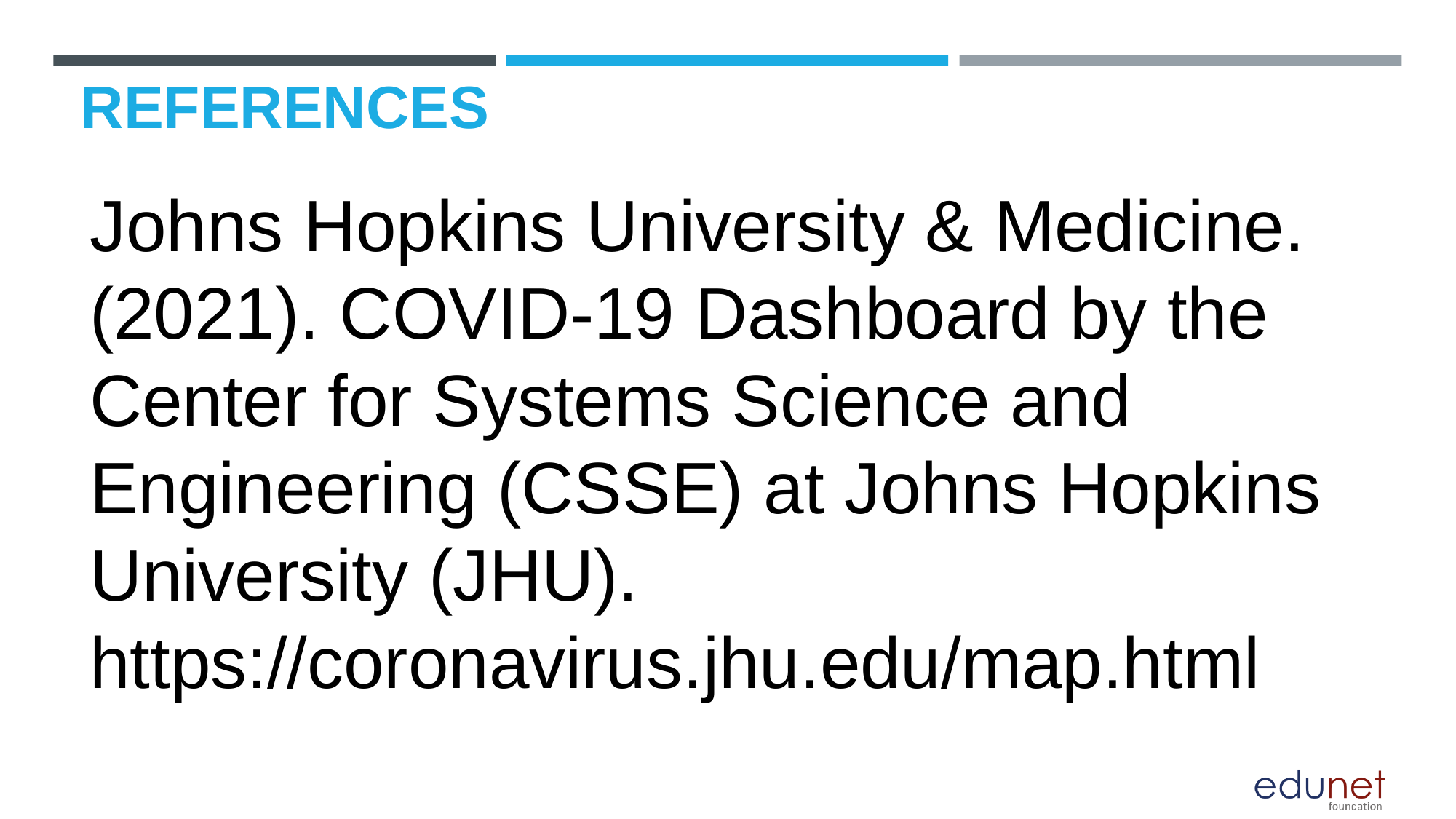

# REFERENCES
Johns Hopkins University & Medicine. (2021). COVID-19 Dashboard by the Center for Systems Science and Engineering (CSSE) at Johns Hopkins University (JHU). https://coronavirus.jhu.edu/map.html